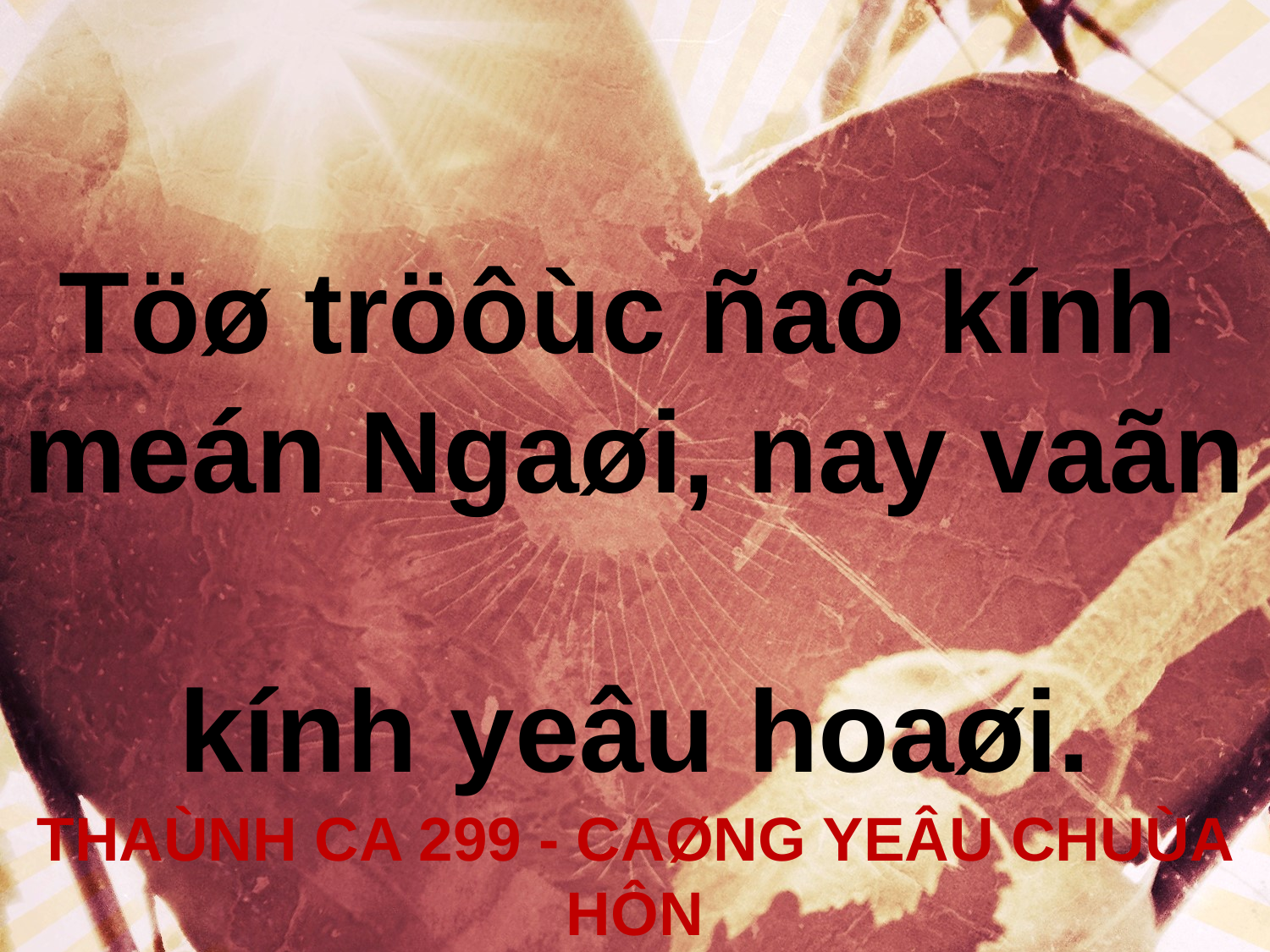

Töø tröôùc ñaõ kính
meán Ngaøi, nay vaãn
kính yeâu hoaøi.
THAÙNH CA 299 - CAØNG YEÂU CHUÙA HÔN